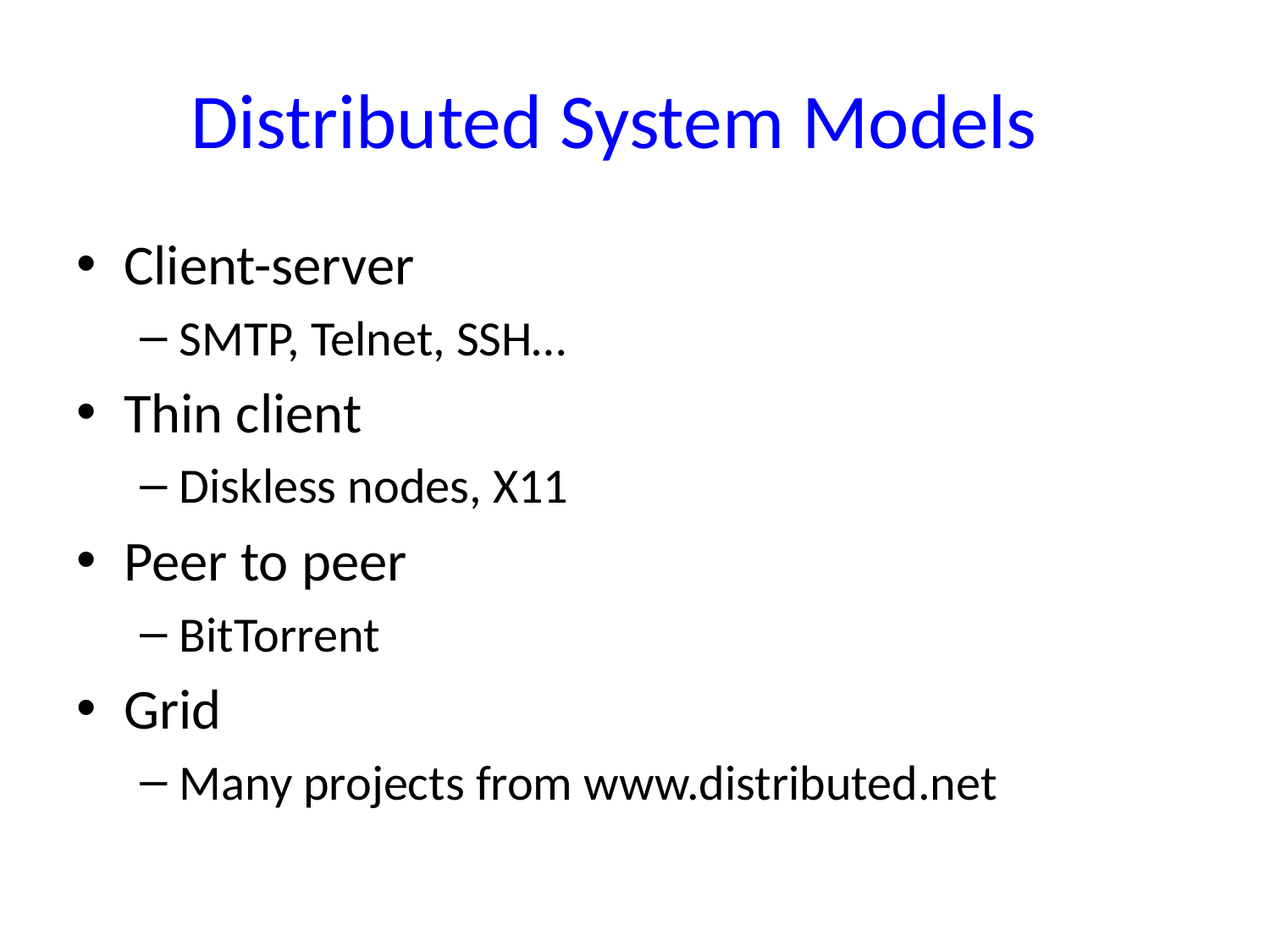

# Distributed System Models
Client-server
SMTP, Telnet, SSH…
Thin client
Diskless nodes, X11
Peer to peer
BitTorrent
Grid
Many projects from www.distributed.net